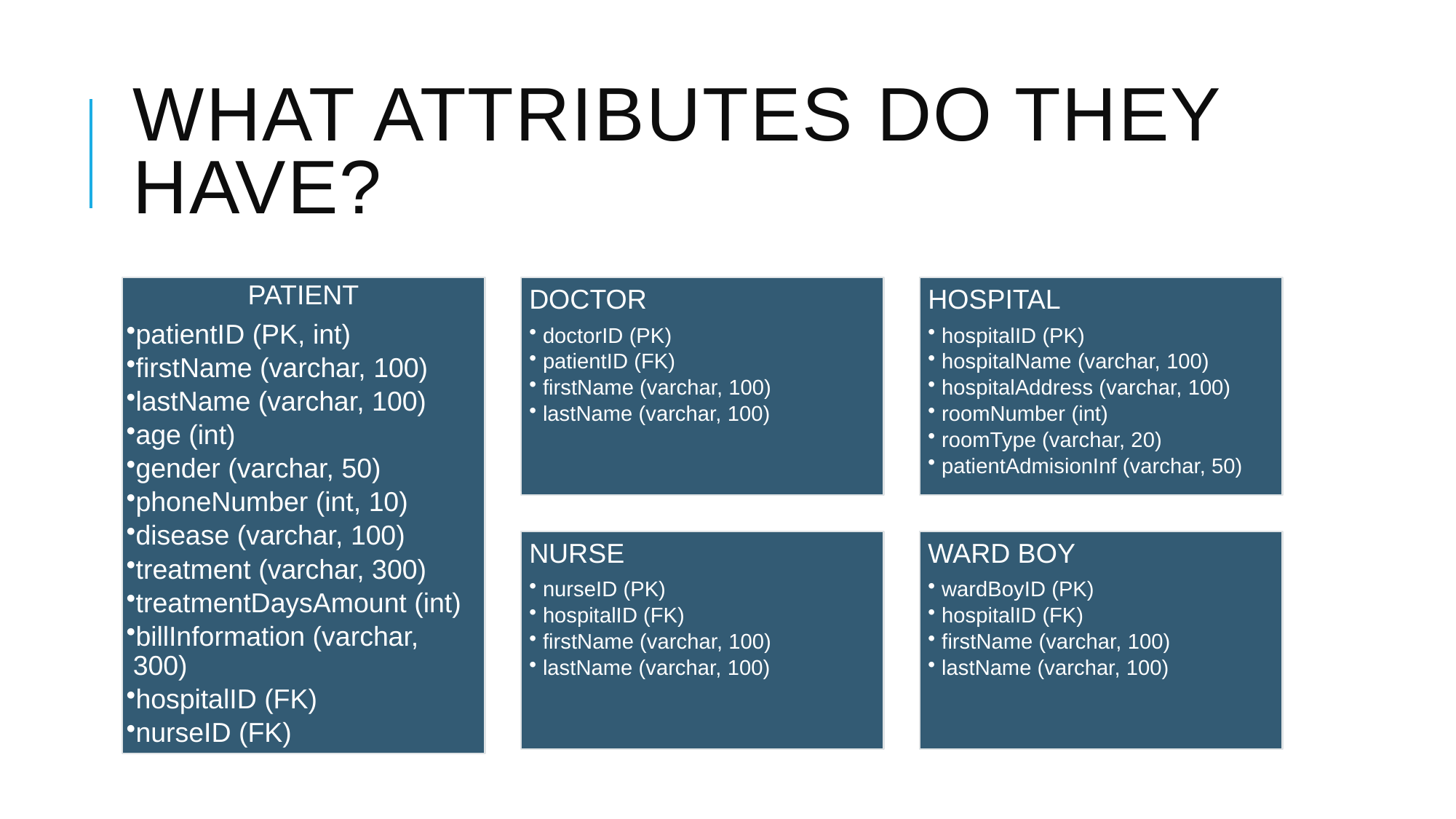

# What attributes do they have?
PATIENT
patientID (PK, int)
firstName (varchar, 100)
lastName (varchar, 100)
age (int)
gender (varchar, 50)
phoneNumber (int, 10)
disease (varchar, 100)
treatment (varchar, 300)
treatmentDaysAmount (int)
billInformation (varchar, 300)
hospitalID (FK)
nurseID (FK)
DOCTOR
doctorID (PK)
patientID (FK)
firstName (varchar, 100)
lastName (varchar, 100)
HOSPITAL
hospitalID (PK)
hospitalName (varchar, 100)
hospitalAddress (varchar, 100)
roomNumber (int)
roomType (varchar, 20)
patientAdmisionInf (varchar, 50)
NURSE
nurseID (PK)
hospitalID (FK)
firstName (varchar, 100)
lastName (varchar, 100)
WARD BOY
wardBoyID (PK)
hospitalID (FK)
firstName (varchar, 100)
lastName (varchar, 100)